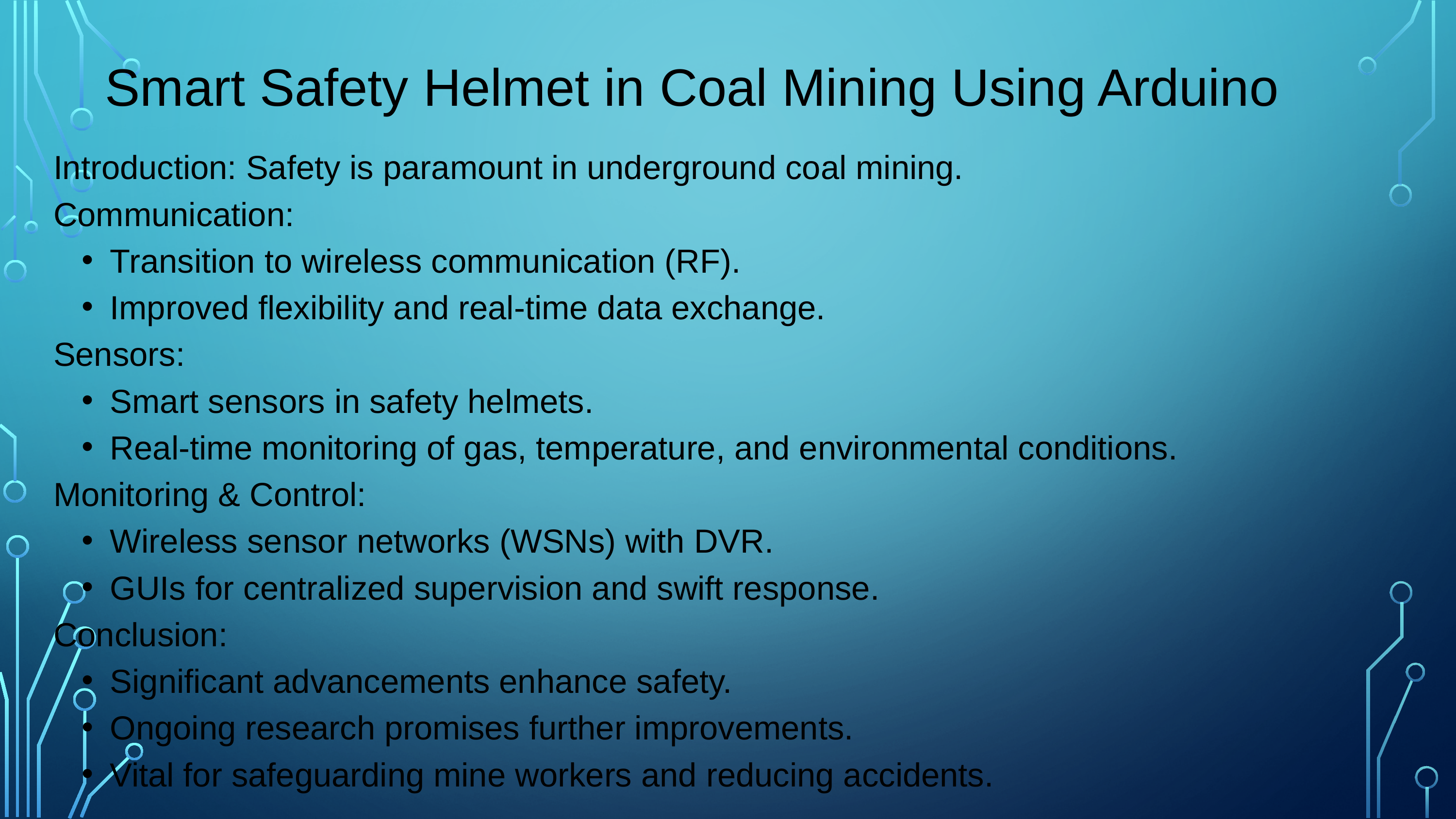

Smart Safety Helmet in Coal Mining Using Arduino
Introduction: Safety is paramount in underground coal mining.
Communication:
Transition to wireless communication (RF).
Improved flexibility and real-time data exchange.
Sensors:
Smart sensors in safety helmets.
Real-time monitoring of gas, temperature, and environmental conditions.
Monitoring & Control:
Wireless sensor networks (WSNs) with DVR.
GUIs for centralized supervision and swift response.
Conclusion:
Significant advancements enhance safety.
Ongoing research promises further improvements.
Vital for safeguarding mine workers and reducing accidents.